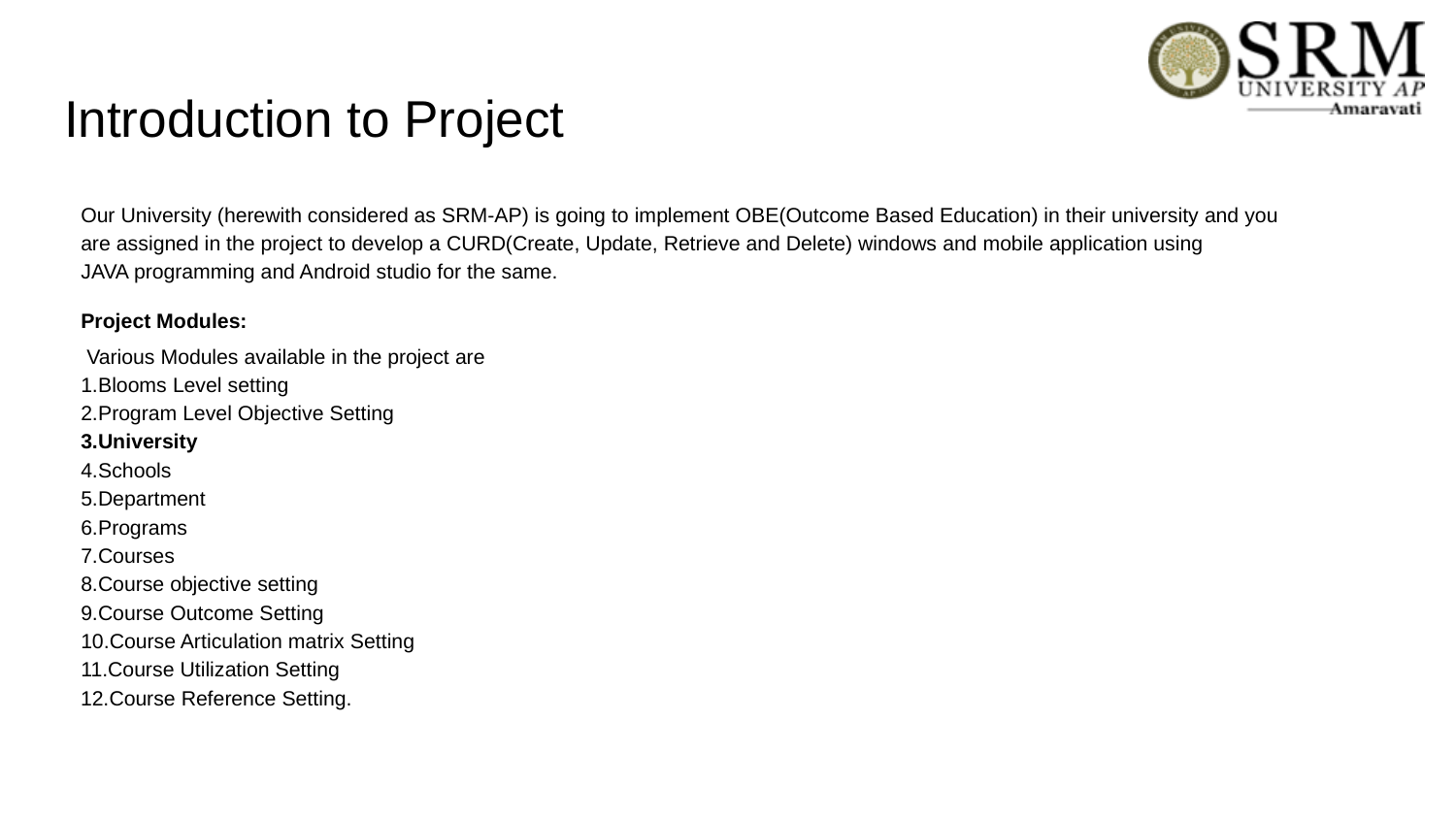

# Introduction to Project
Our University (herewith considered as SRM-AP) is going to implement OBE(Outcome Based Education) in their university and you
are assigned in the project to develop a CURD(Create, Update, Retrieve and Delete) windows and mobile application using
JAVA programming and Android studio for the same.
Project Modules:
 Various Modules available in the project are
1.Blooms Level setting
2.Program Level Objective Setting
3.University
4.Schools
5.Department
6.Programs
7.Courses
8.Course objective setting
9.Course Outcome Setting
10.Course Articulation matrix Setting
11.Course Utilization Setting
12.Course Reference Setting.